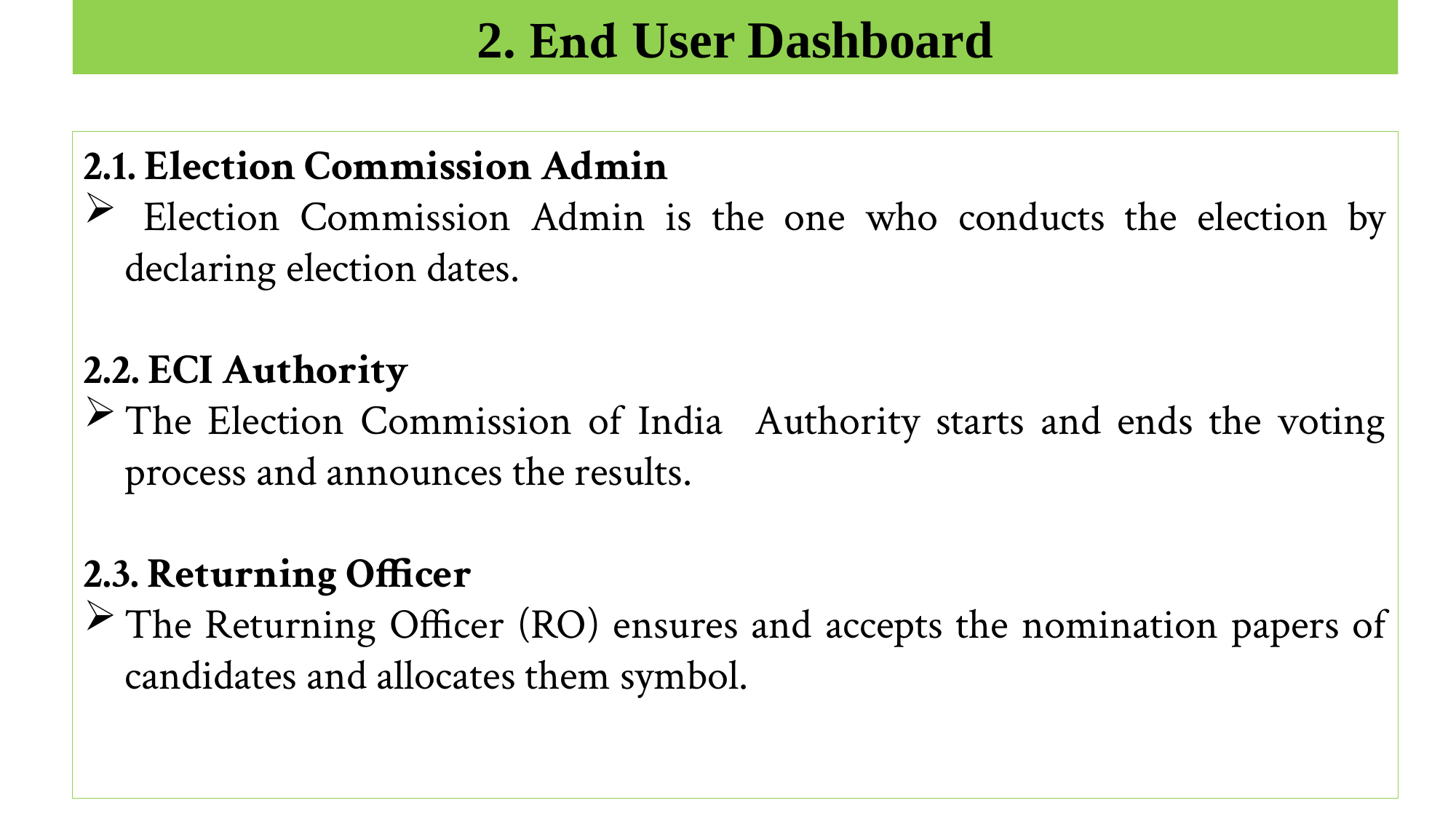

# 2. End User Dashboard
2.1. Election Commission Admin
 Election Commission Admin is the one who conducts the election by declaring election dates.

2.2. ECI Authority
The Election Commission of India  Authority starts and ends the voting process and announces the results.

2.3. Returning Officer
The Returning Officer (RO) ensures and accepts the nomination papers of candidates and allocates them symbol.